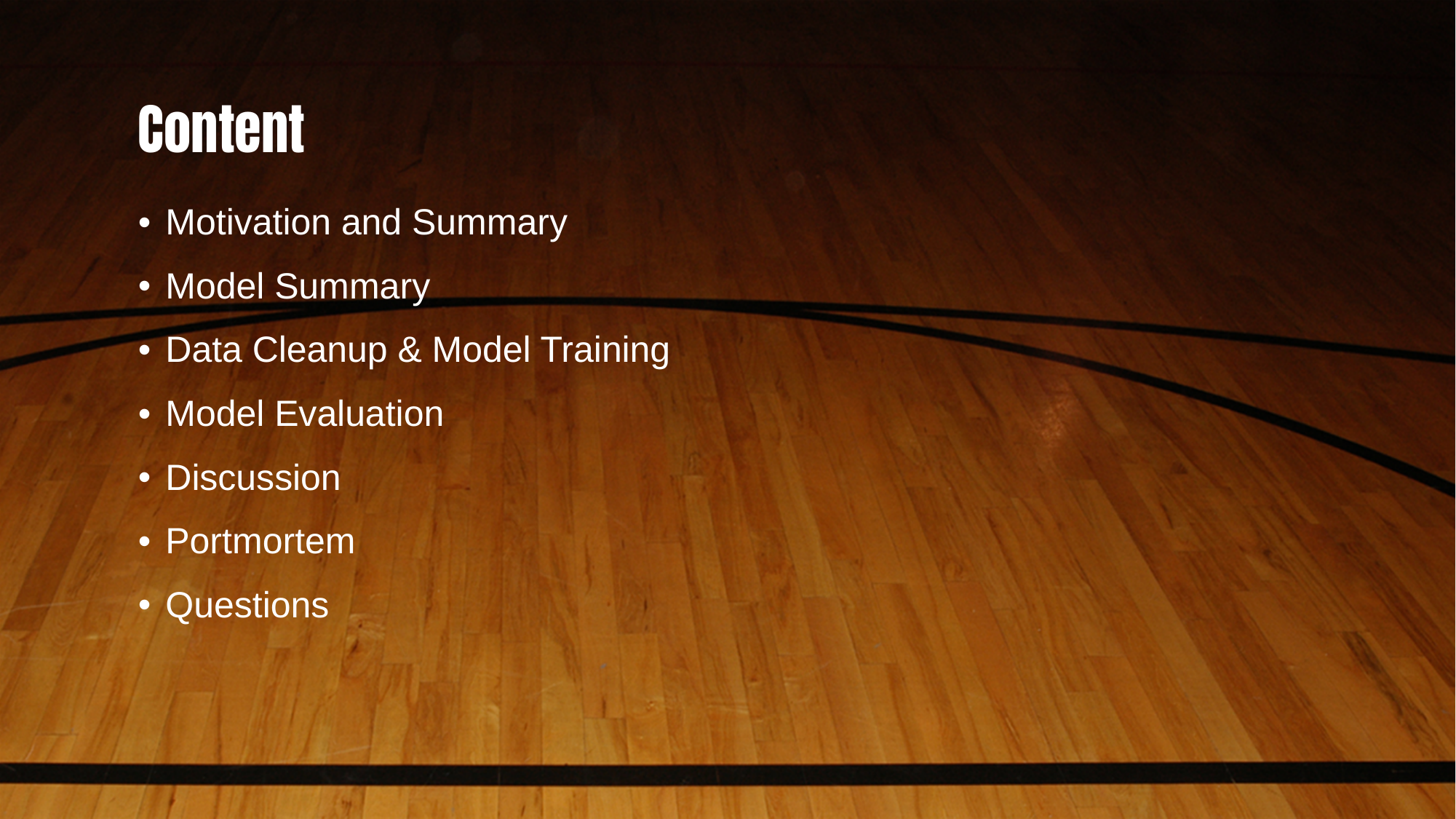

# Content
Motivation and Summary
Model Summary
Data Cleanup & Model Training
Model Evaluation
Discussion
Portmortem
Questions